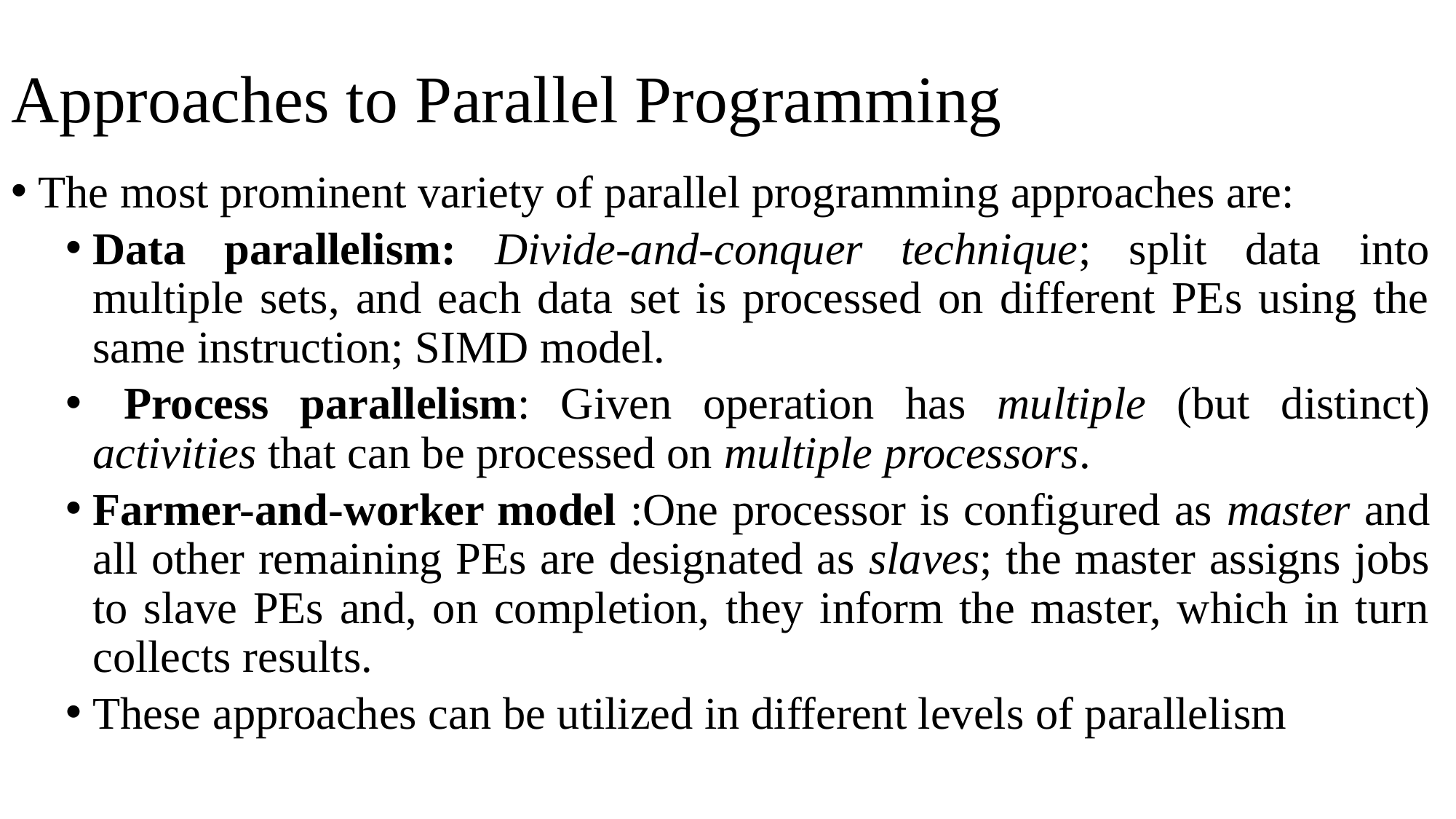

# Approaches to Parallel Programming
The most prominent variety of parallel programming approaches are:
Data parallelism: Divide-and-conquer technique; split data into multiple sets, and each data set is processed on different PEs using the same instruction; SIMD model.
 Process parallelism: Given operation has multiple (but distinct) activities that can be processed on multiple processors.
Farmer-and-worker model :One processor is configured as master and all other remaining PEs are designated as slaves; the master assigns jobs to slave PEs and, on completion, they inform the master, which in turn collects results.
These approaches can be utilized in different levels of parallelism